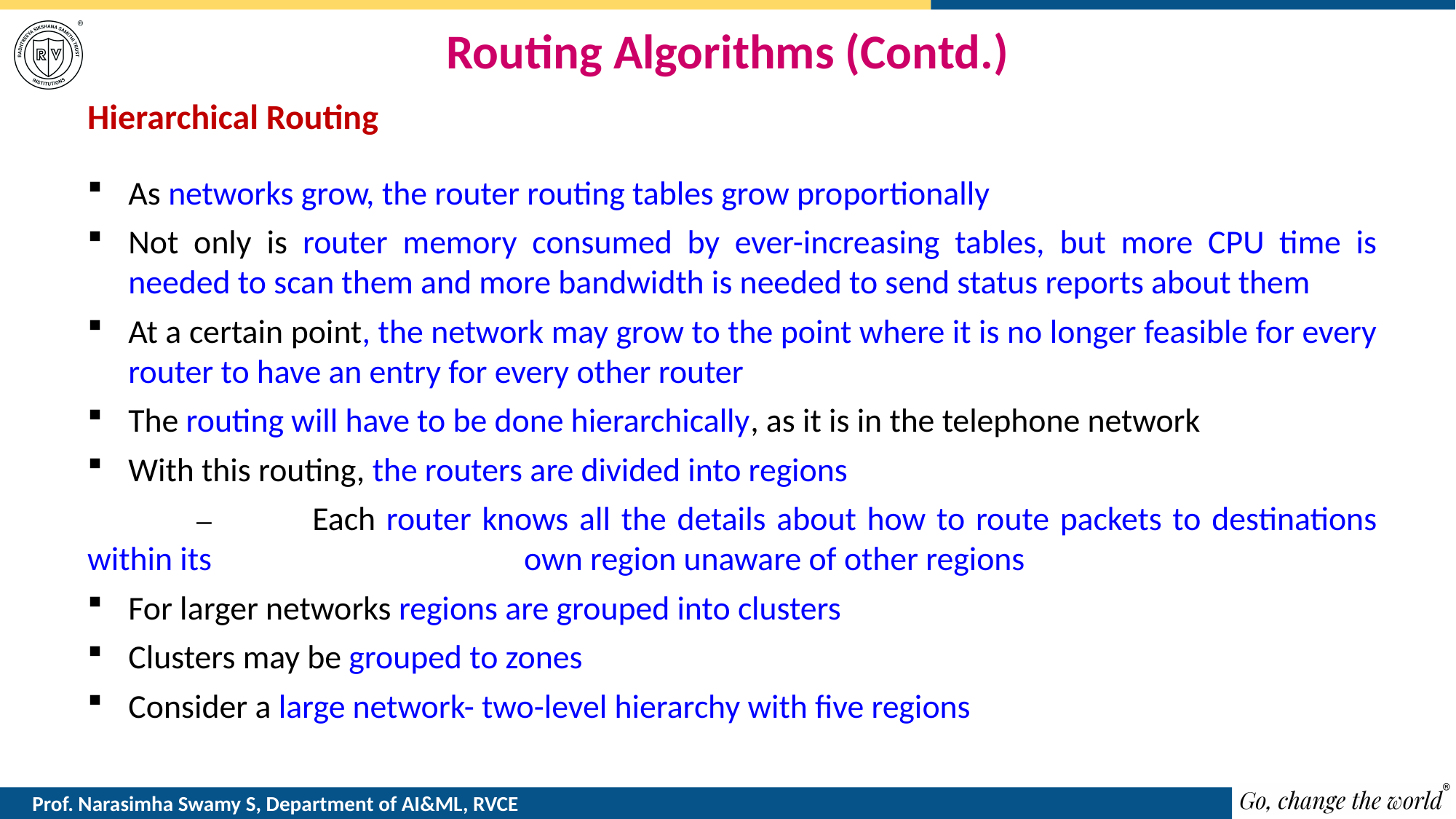

# Routing Algorithms (Contd.)
Hierarchical Routing
As networks grow, the router routing tables grow proportionally
Not only is router memory consumed by ever-increasing tables, but more CPU time is needed to scan them and more bandwidth is needed to send status reports about them
At a certain point, the network may grow to the point where it is no longer feasible for every router to have an entry for every other router
The routing will have to be done hierarchically, as it is in the telephone network
With this routing, the routers are divided into regions
	–  	Each router knows all the details about how to route packets to destinations within its 			own region unaware of other regions
For larger networks regions are grouped into clusters
Clusters may be grouped to zones
Consider a large network- two-level hierarchy with five regions